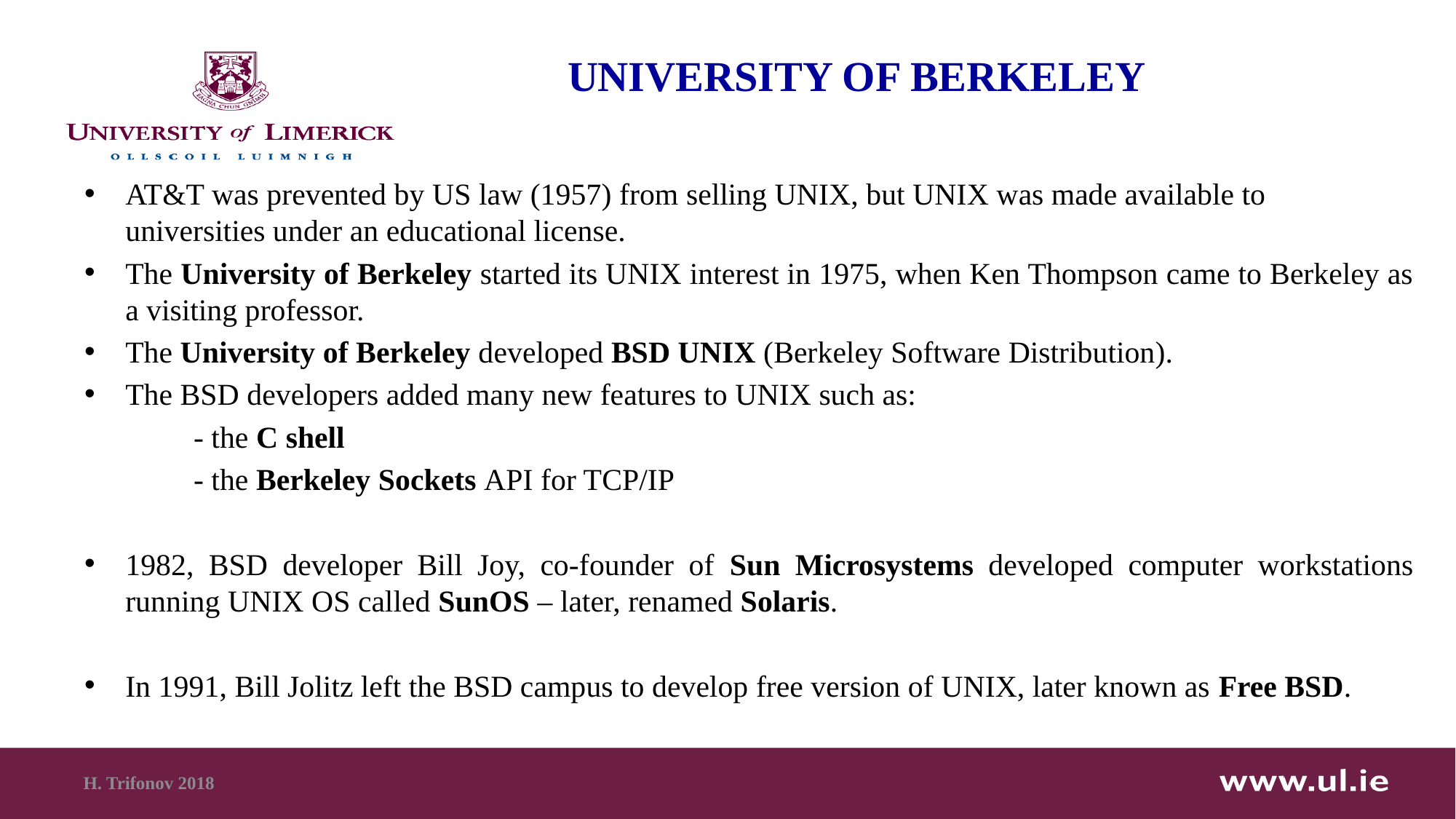

UNIVERSITY OF BERKELEY
AT&T was prevented by US law (1957) from selling UNIX, but UNIX was made available to universities under an educational license.
The University of Berkeley started its UNIX interest in 1975, when Ken Thompson came to Berkeley as a visiting professor.
The University of Berkeley developed BSD UNIX (Berkeley Software Distribution).
The BSD developers added many new features to UNIX such as:
	- the C shell
	- the Berkeley Sockets API for TCP/IP

1982, BSD developer Bill Joy, co-founder of Sun Microsystems developed computer workstations running UNIX OS called SunOS – later, renamed Solaris.

In 1991, Bill Jolitz left the BSD campus to develop free version of UNIX, later known as Free BSD.

H. Trifonov 2018